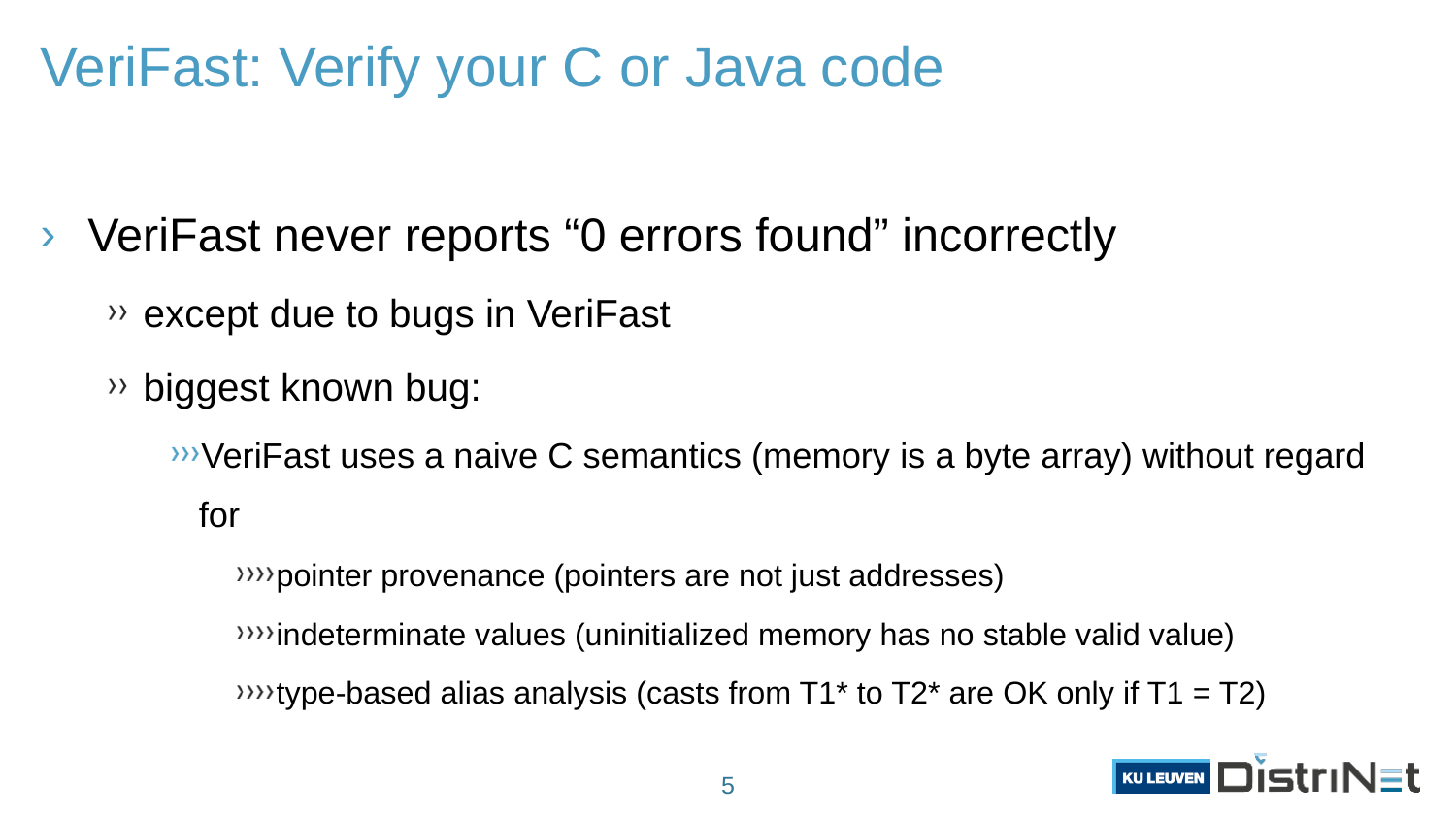

# VeriFast: Verify your C or Java code
VeriFast never reports “0 errors found” incorrectly
except due to bugs in VeriFast
biggest known bug:
VeriFast uses a naive C semantics (memory is a byte array) without regard for
pointer provenance (pointers are not just addresses)
indeterminate values (uninitialized memory has no stable valid value)
type-based alias analysis (casts from T1* to T2* are OK only if T1 = T2)
5